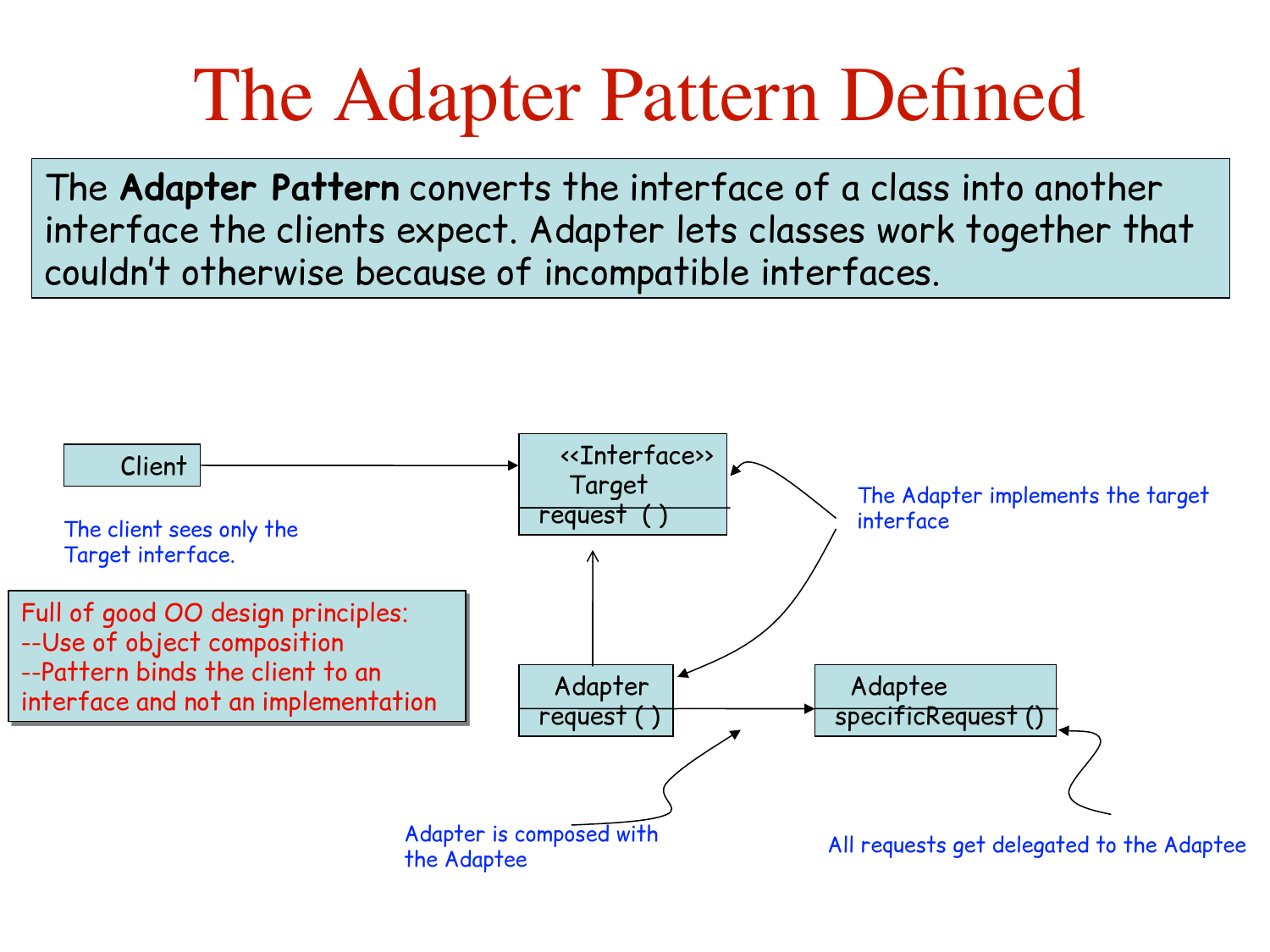

# The Adapter Pattern Defined
The Adapter Pattern converts the interface of a class into another interface the clients expect. Adapter lets classes work together that couldn’t otherwise because of incompatible interfaces.
    <<Interface>>
     Target
 request  ( )
      Client

The Adapter implements the target interface

The client sees only the Target interface.

Full of good OO design principles:
--Use of object composition
--Pattern binds the client to an interface and not an implementation
   Adapter
 request ( )
   Adaptee
 specificRequest ()

Adapter is composed with the Adaptee
All requests get delegated to the Adaptee